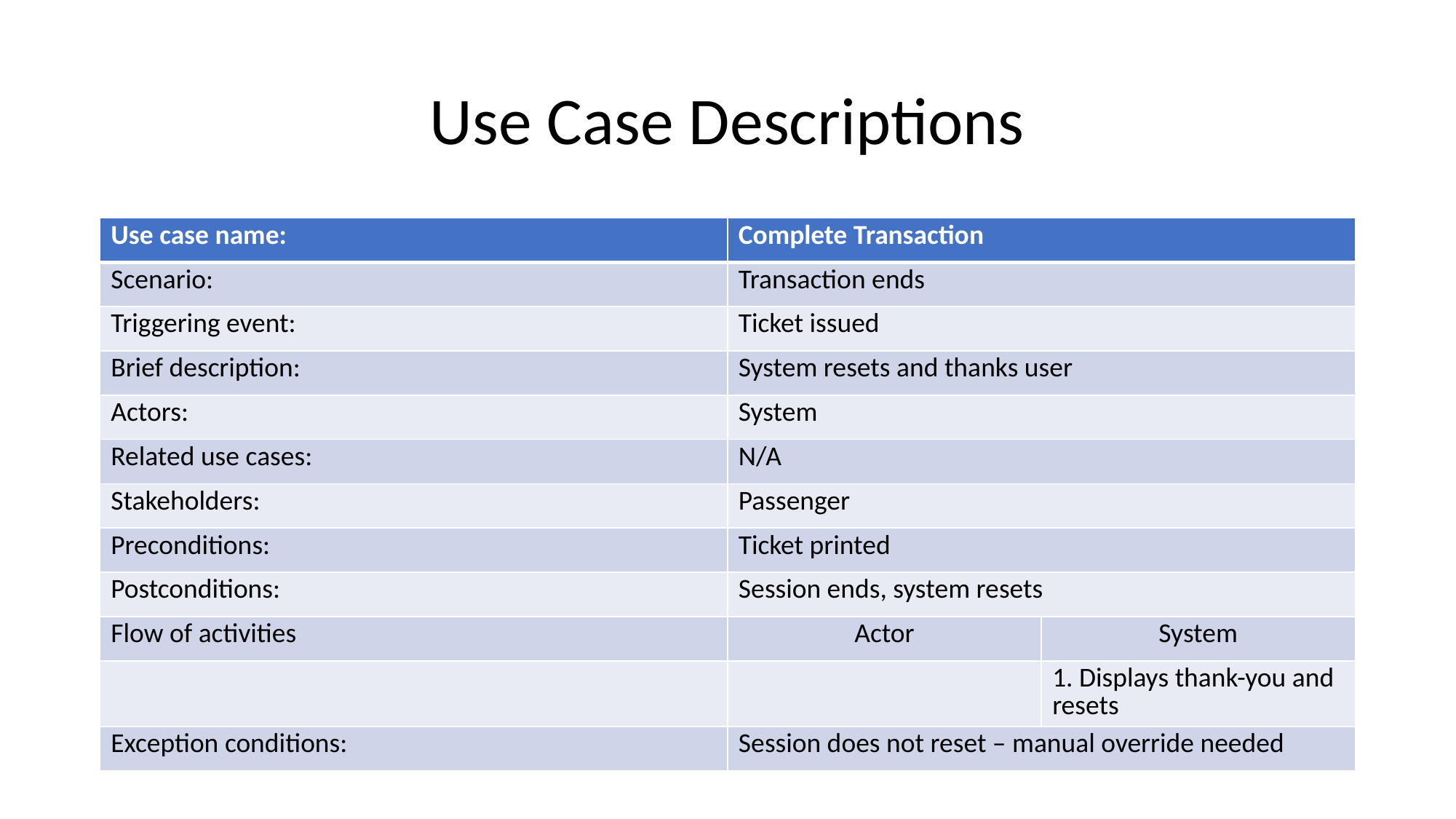

# Use Case Descriptions
| Use case name: | Complete Transaction |  |
| --- | --- | --- |
| Scenario: | Transaction ends |  |
| Triggering event: | Ticket issued |  |
| Brief description: | System resets and thanks user |  |
| Actors: | System |  |
| Related use cases: | N/A |  |
| Stakeholders: | Passenger |  |
| Preconditions: | Ticket printed |  |
| Postconditions: | Session ends, system resets |  |
| Flow of activities | Actor | System |
|  |  | 1. Displays thank-you and resets |
| Exception conditions: | Session does not reset – manual override needed |  |